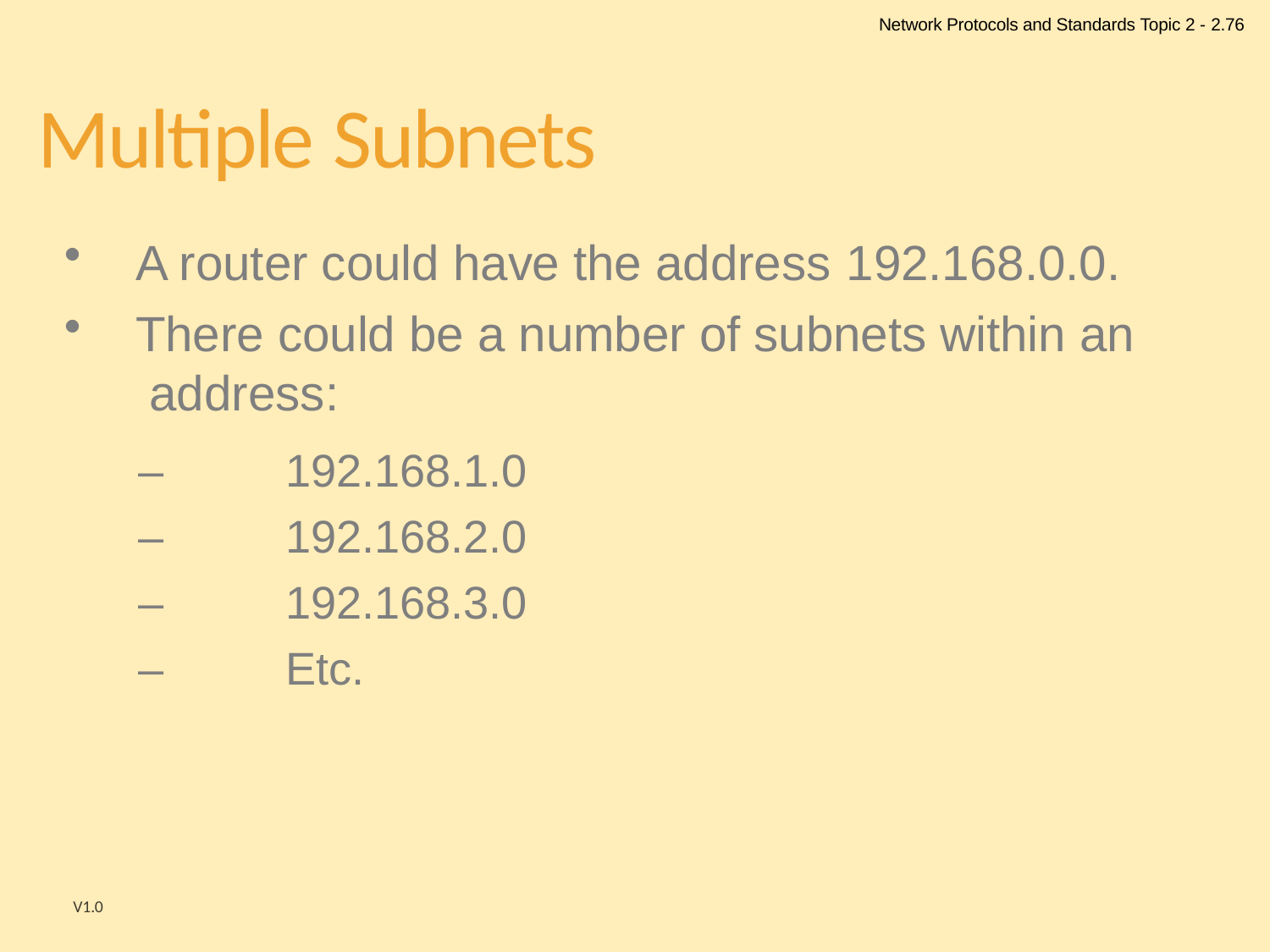

Network Protocols and Standards Topic 2 - 2.76
# Multiple Subnets
A router could have the address 192.168.0.0.
There could be a number of subnets within an  address:
–	192.168.1.0
–	192.168.2.0
–	192.168.3.0
–	Etc.
V1.0